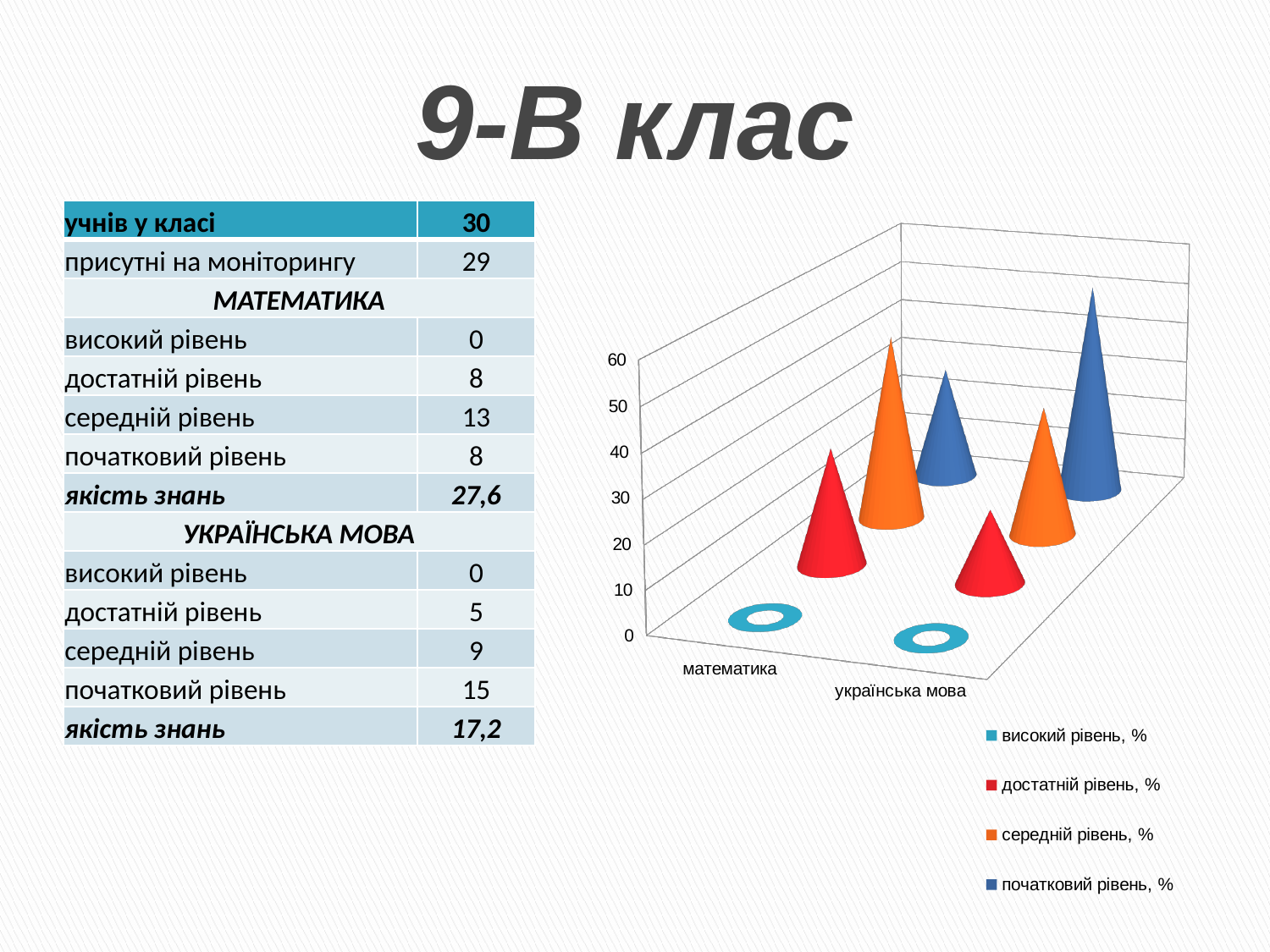

# 9-В клас
| учнів у класі | 30 |
| --- | --- |
| присутні на моніторингу | 29 |
| МАТЕМАТИКА |  |
| високий рівень | 0 |
| достатній рівень | 8 |
| середній рівень | 13 |
| початковий рівень | 8 |
| якість знань | 27,6 |
| УКРАЇНСЬКА МОВА |  |
| високий рівень | 0 |
| достатній рівень | 5 |
| середній рівень | 9 |
| початковий рівень | 15 |
| якість знань | 17,2 |

[unsupported chart]